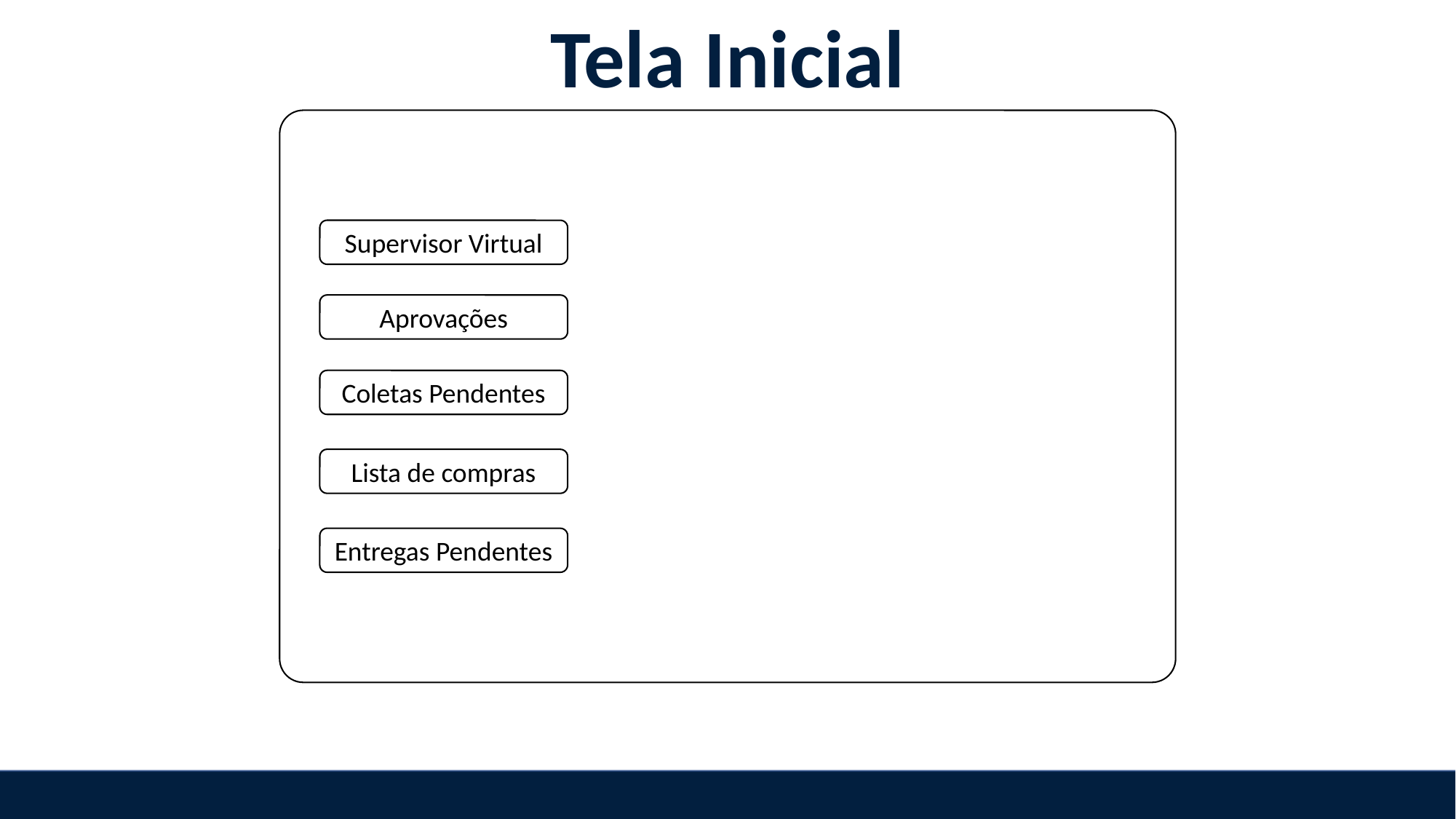

Tela Inicial

Supervisor Virtual
Aprovações
Coletas Pendentes
Lista de compras
Entregas Pendentes